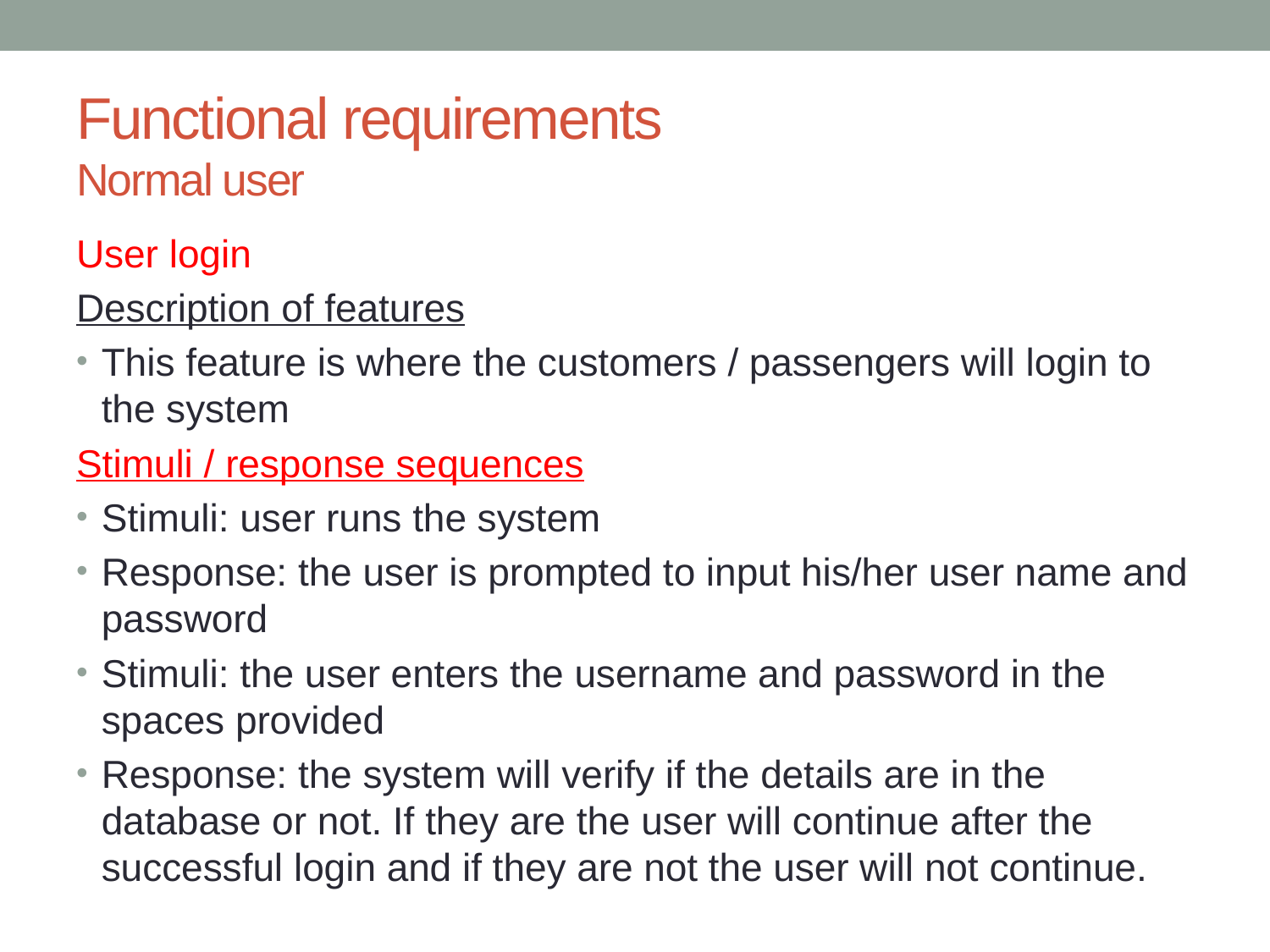

# Functional requirements Normal user
User login
Description of features
This feature is where the customers / passengers will login to the system
Stimuli / response sequences
Stimuli: user runs the system
Response: the user is prompted to input his/her user name and password
Stimuli: the user enters the username and password in the spaces provided
Response: the system will verify if the details are in the database or not. If they are the user will continue after the successful login and if they are not the user will not continue.